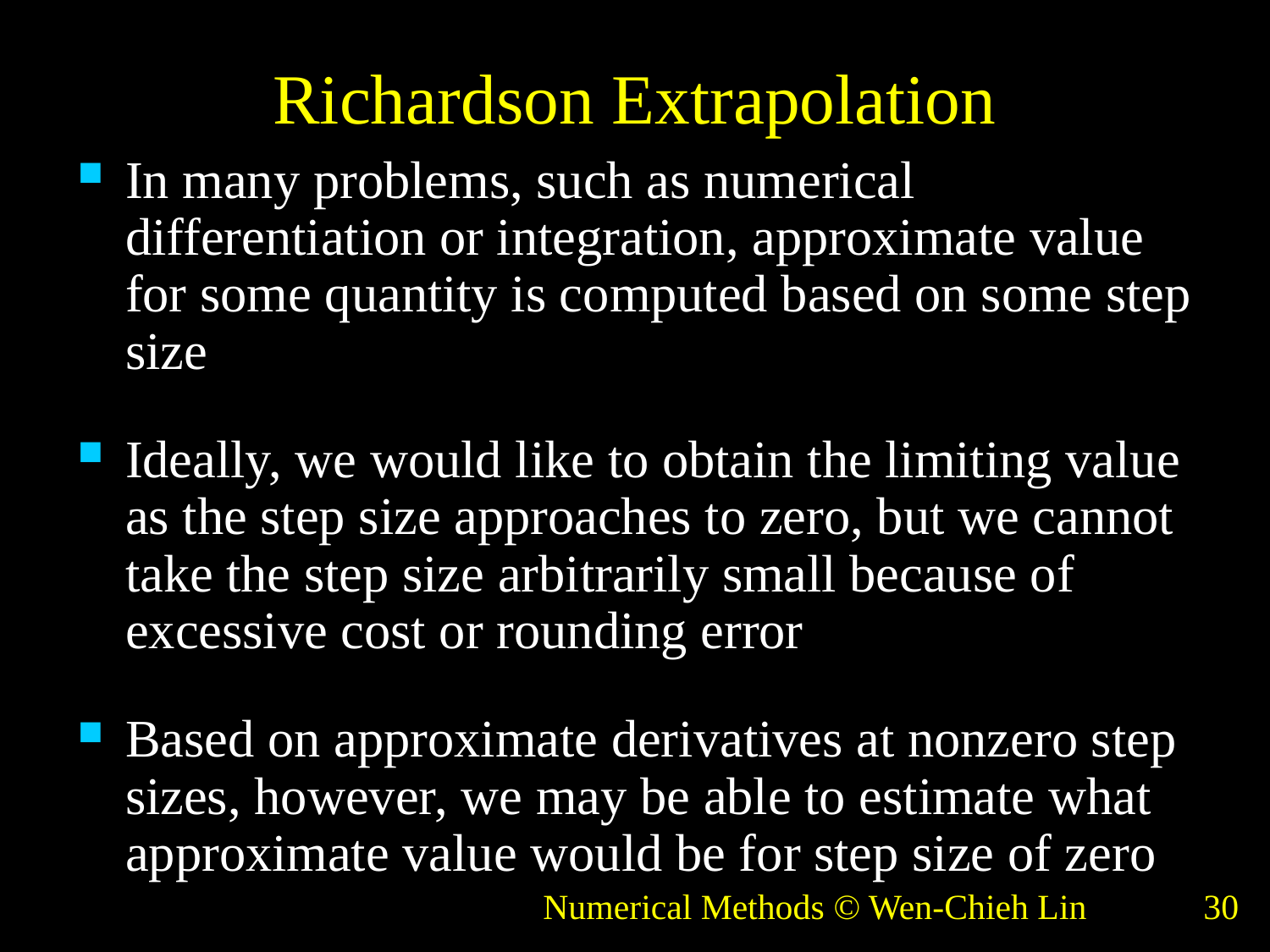

# Richardson Extrapolation
In many problems, such as numerical differentiation or integration, approximate value for some quantity is computed based on some step size

Ideally, we would like to obtain the limiting value as the step size approaches to zero, but we cannot take the step size arbitrarily small because of excessive cost or rounding error

Based on approximate derivatives at nonzero step sizes, however, we may be able to estimate what approximate value would be for step size of zero
Numerical Methods © Wen-Chieh Lin
30